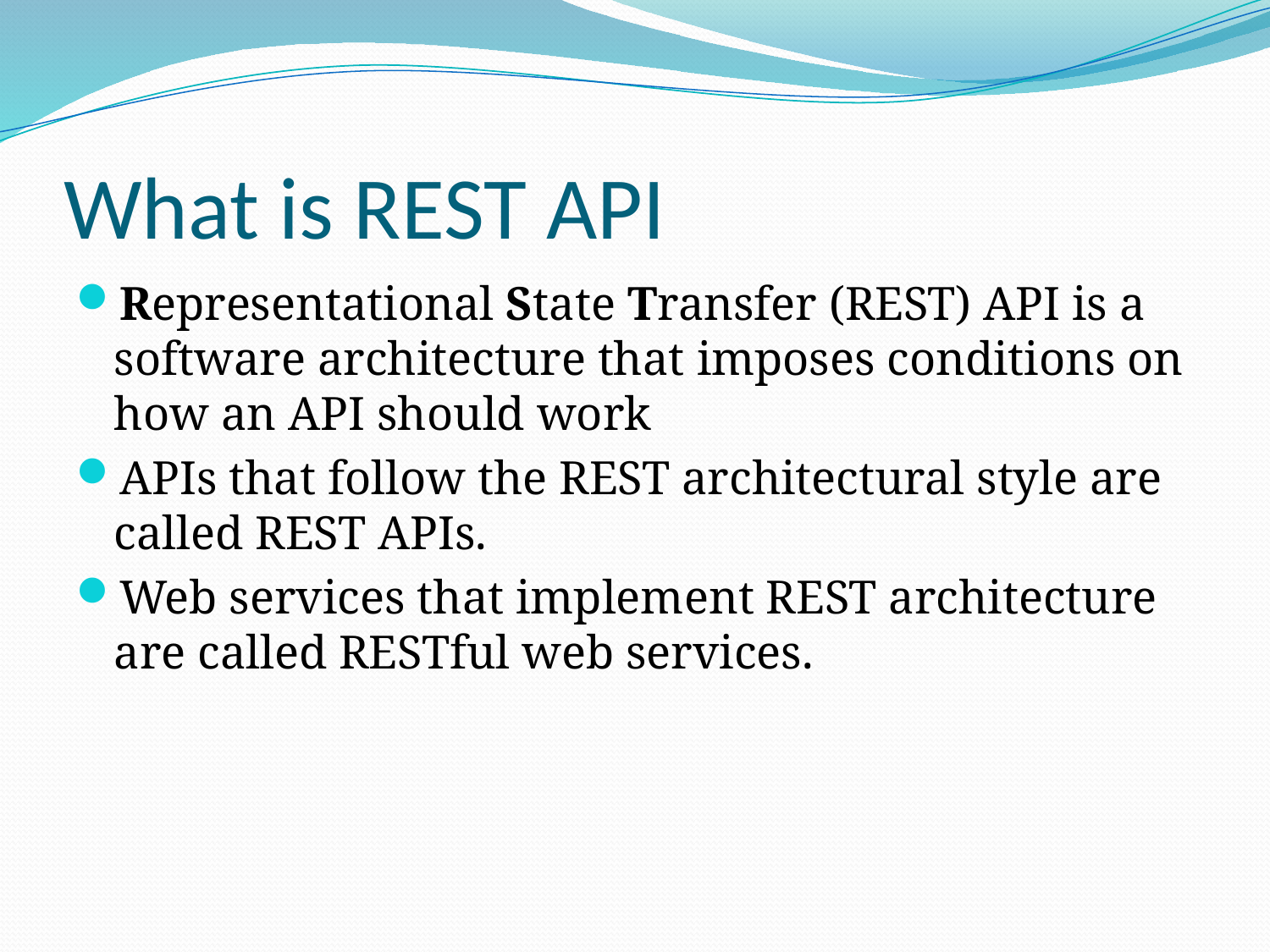

# What is REST API
Representational State Transfer (REST) API is a software architecture that imposes conditions on how an API should work
APIs that follow the REST architectural style are called REST APIs.
Web services that implement REST architecture are called RESTful web services.